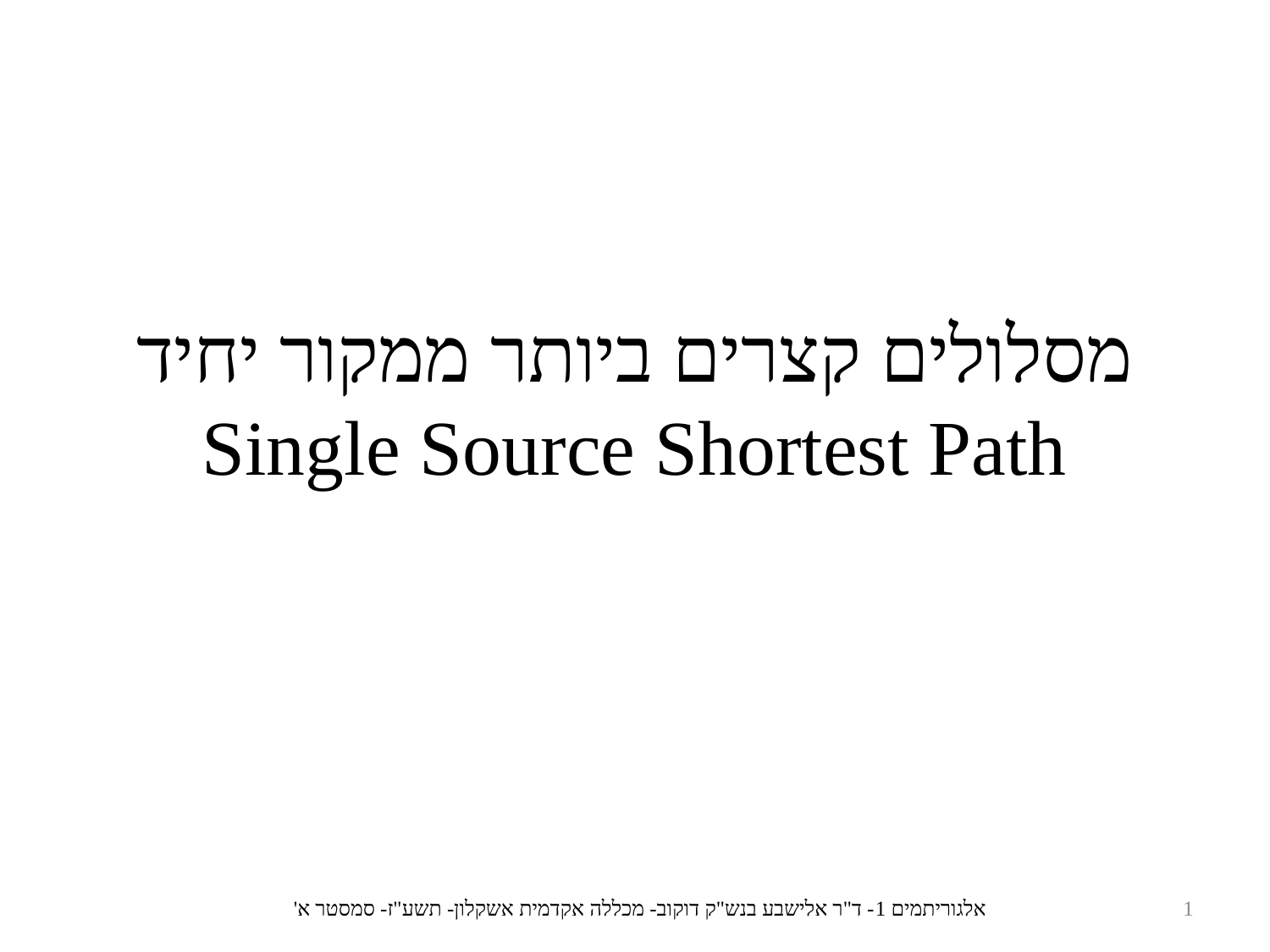

# מסלולים קצרים ביותר ממקור יחיד Single Source Shortest Path
אלגוריתמים 1- ד"ר אלישבע בנש"ק דוקוב- מכללה אקדמית אשקלון- תשע"ז- סמסטר א'
1